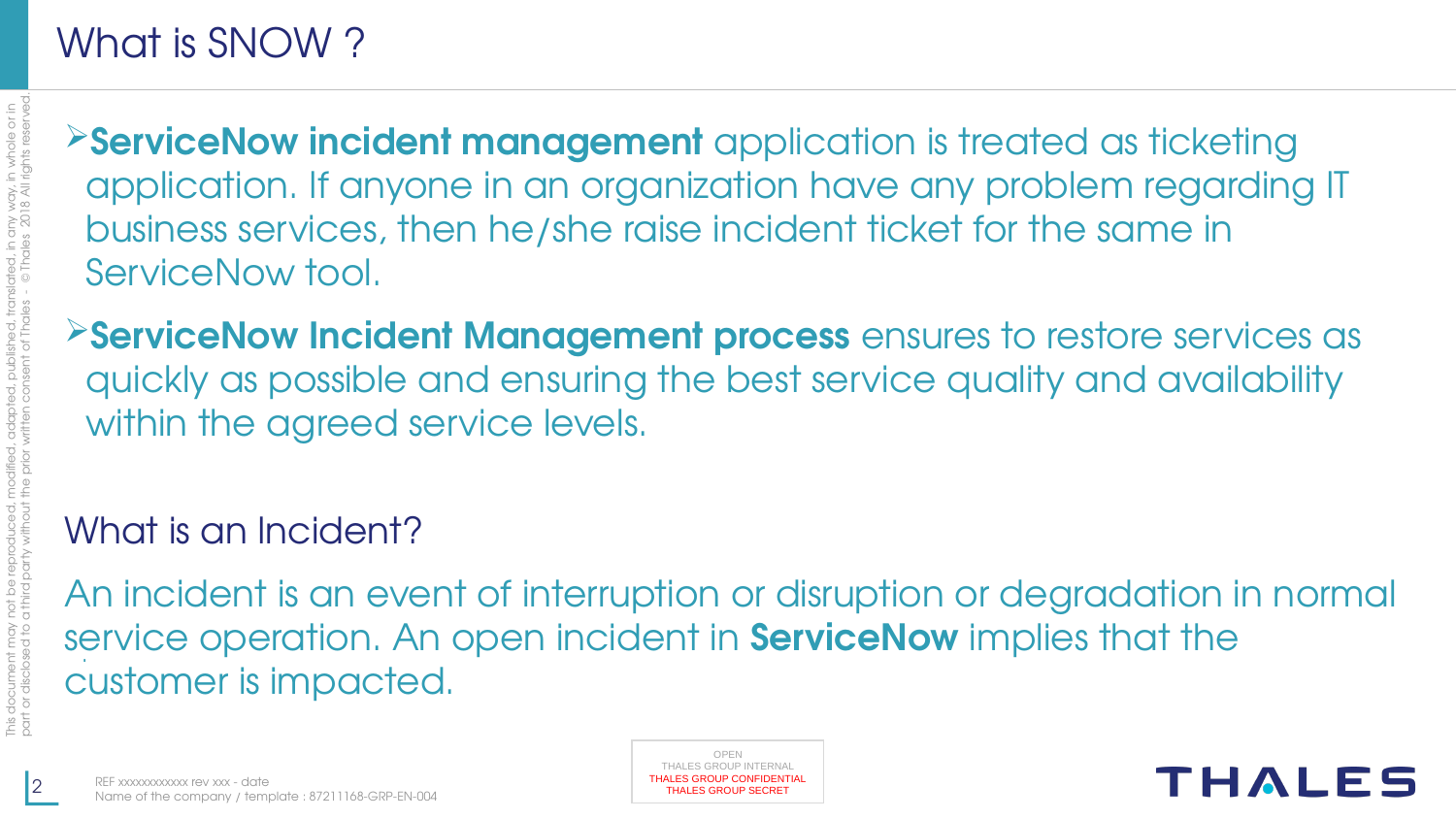

# What is SNOW ?
ServiceNow incident management application is treated as ticketing application. If anyone in an organization have any problem regarding IT business services, then he/she raise incident ticket for the same in ServiceNow tool.
ServiceNow Incident Management process ensures to restore services as quickly as possible and ensuring the best service quality and availability within the agreed service levels.
What is an Incident?
An incident is an event of interruption or disruption or degradation in normal service operation. An open incident in ServiceNow implies that the customer is impacted.

.